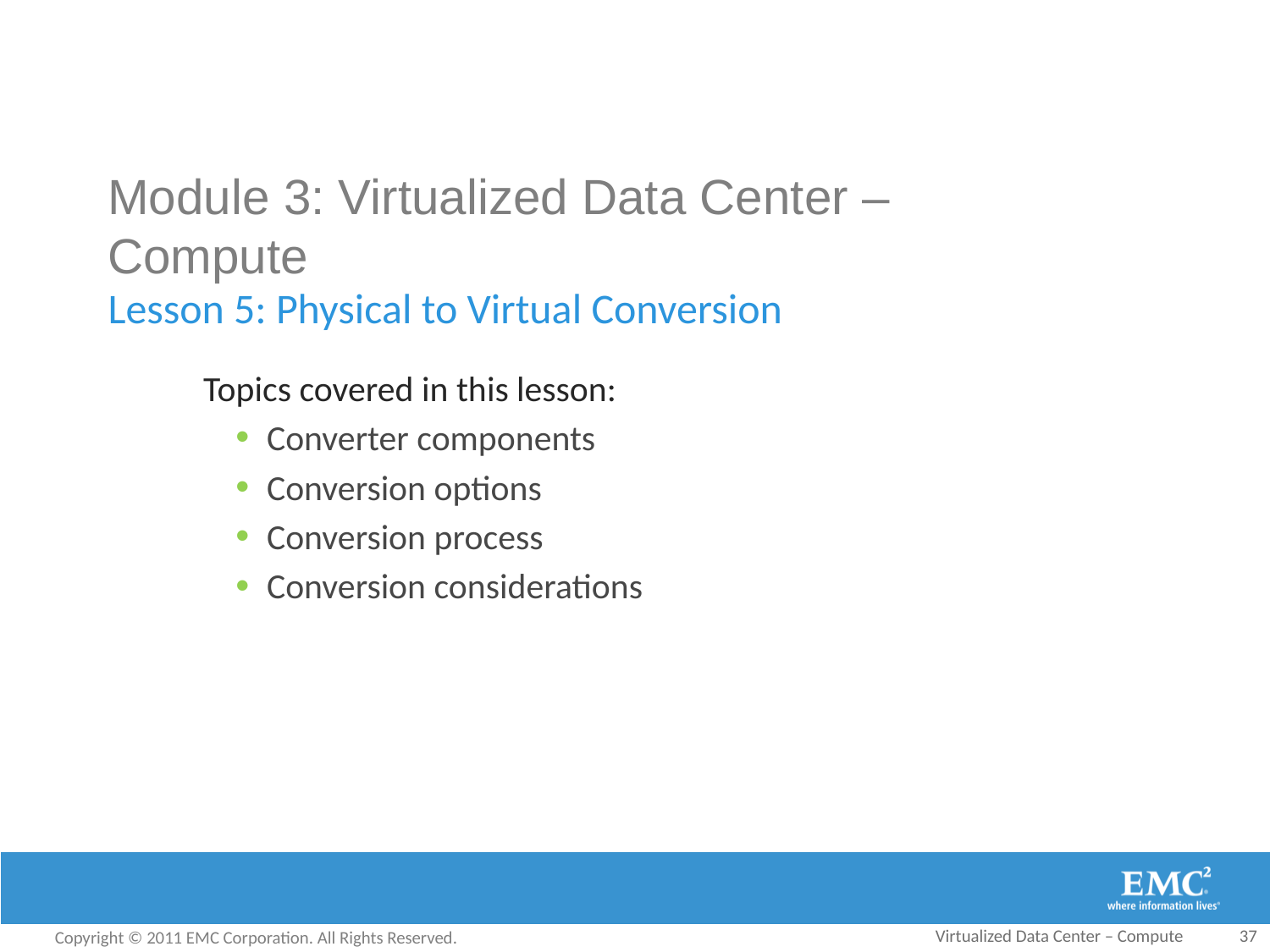

# Module 3: Virtualized Data Center – Compute
Lesson 5: Physical to Virtual Conversion
Topics covered in this lesson:
Converter components
Conversion options
Conversion process
Conversion considerations
Virtualized Data Center – Compute
37